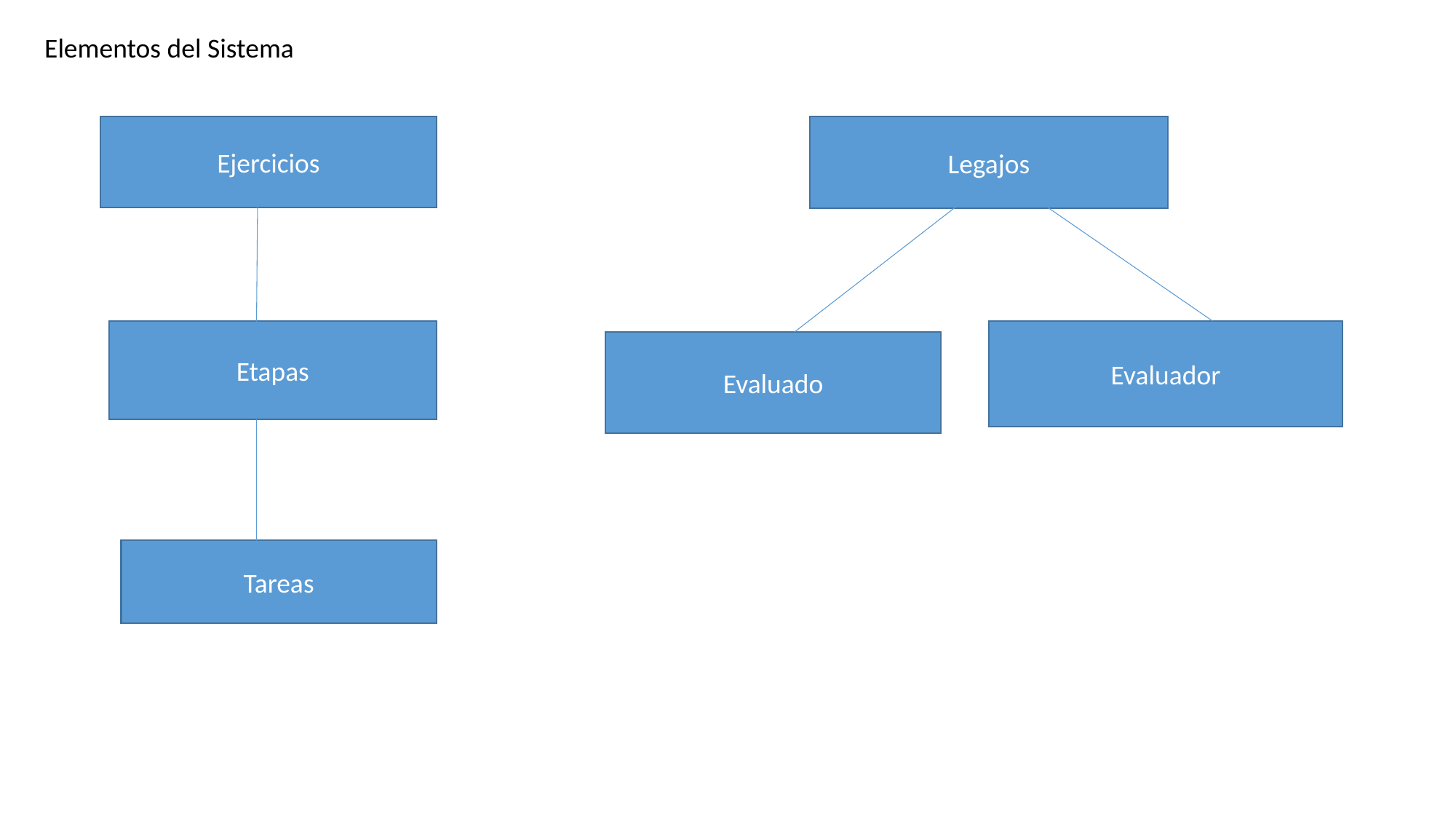

Elementos del Sistema
Ejercicios
Legajos
Etapas
Evaluador
Evaluado
Tareas